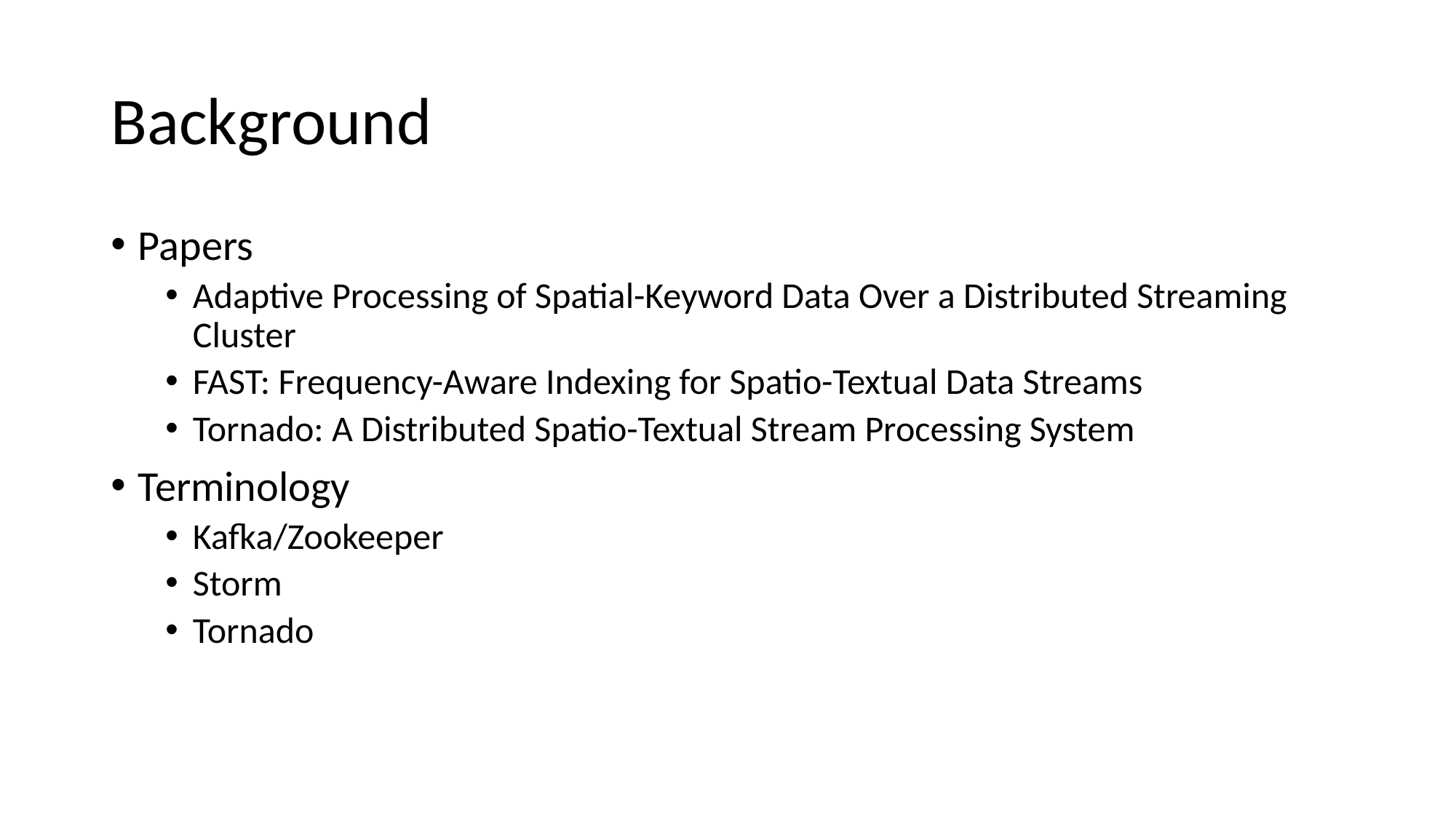

# Background
Papers
Adaptive Processing of Spatial-Keyword Data Over a Distributed Streaming Cluster
FAST: Frequency-Aware Indexing for Spatio-Textual Data Streams
Tornado: A Distributed Spatio-Textual Stream Processing System
Terminology
Kafka/Zookeeper
Storm
Tornado